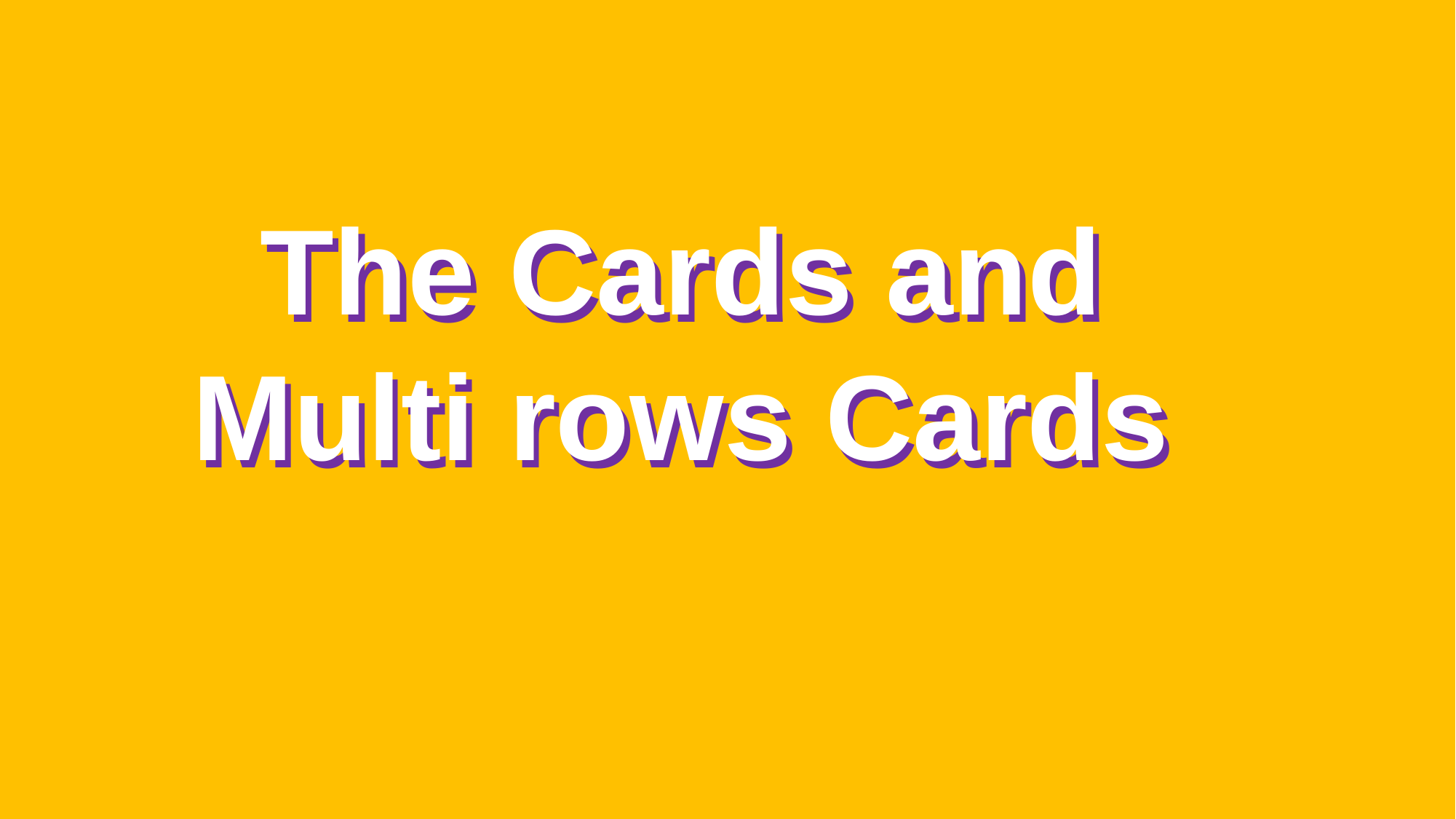

The Cards and
Multi rows Cards
The Cards and
Multi rows Cards